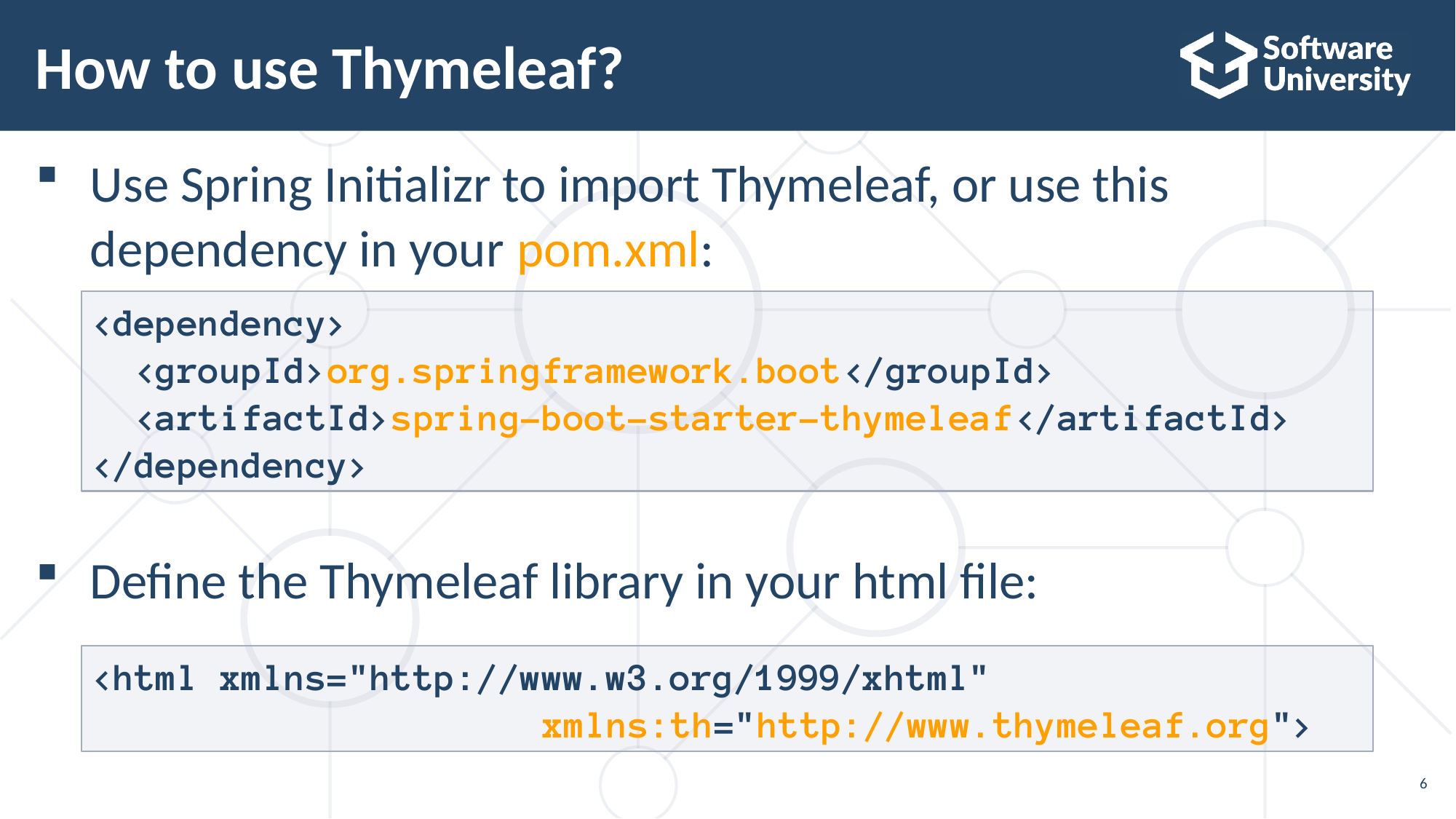

# How to use Thymeleaf?
Use Spring Initializr to import Thymeleaf, or use this                    dependency in your pom.xml:

Define the Thymeleaf library in your html file:
<dependency>
  <groupId>org.springframework.boot</groupId>
  <artifactId>spring-boot-starter-thymeleaf</artifactId>
</dependency>
<html xmlns="http://www.w3.org/1999/xhtml"
                     xmlns:th="http://www.thymeleaf.org">
6